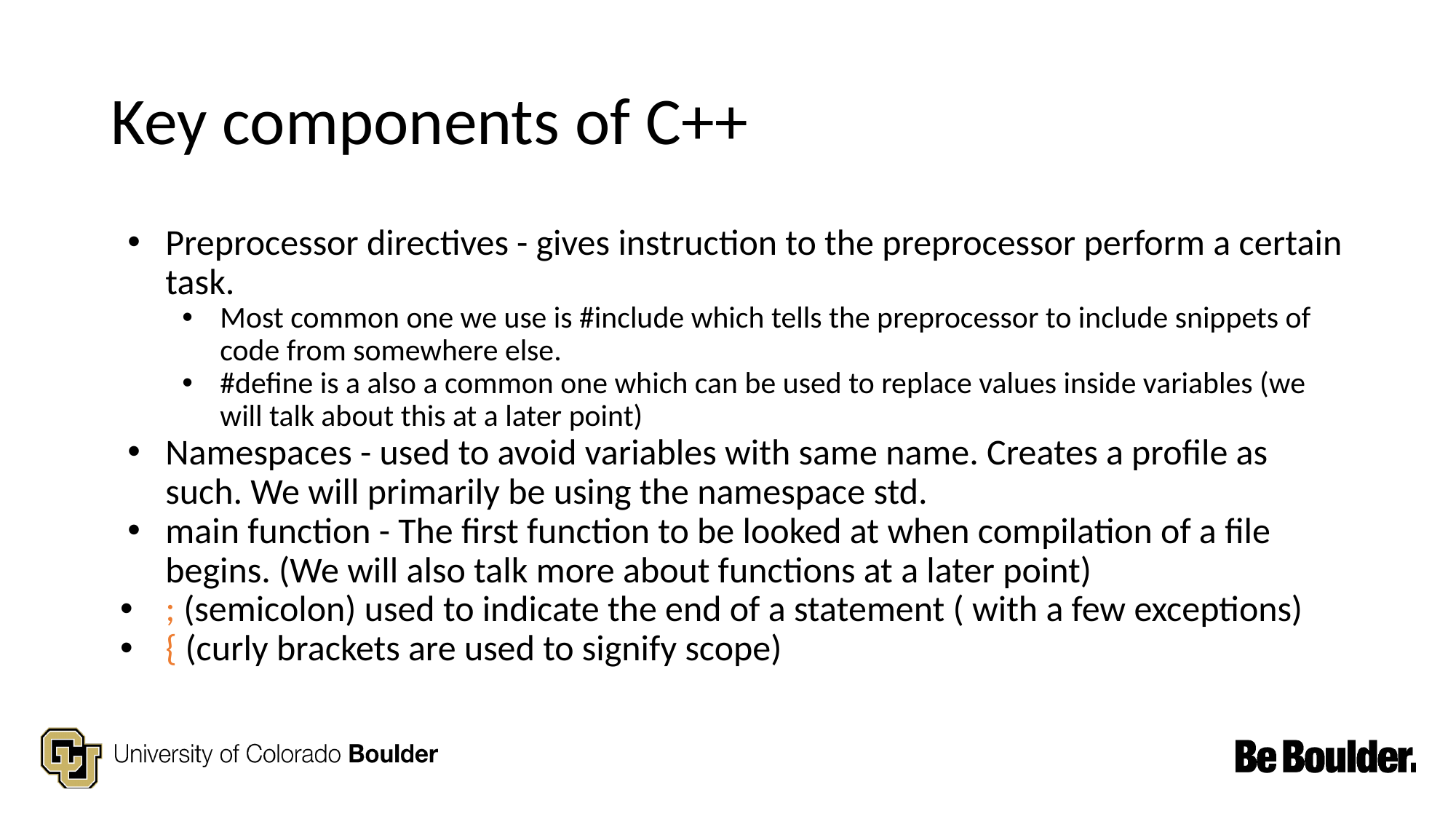

# Key components of C++
Preprocessor directives - gives instruction to the preprocessor perform a certain task.
Most common one we use is #include which tells the preprocessor to include snippets of code from somewhere else.
#define is a also a common one which can be used to replace values inside variables (we will talk about this at a later point)
Namespaces - used to avoid variables with same name. Creates a profile as such. We will primarily be using the namespace std.
main function - The first function to be looked at when compilation of a file begins. (We will also talk more about functions at a later point)
; (semicolon) used to indicate the end of a statement ( with a few exceptions)
{ (curly brackets are used to signify scope)